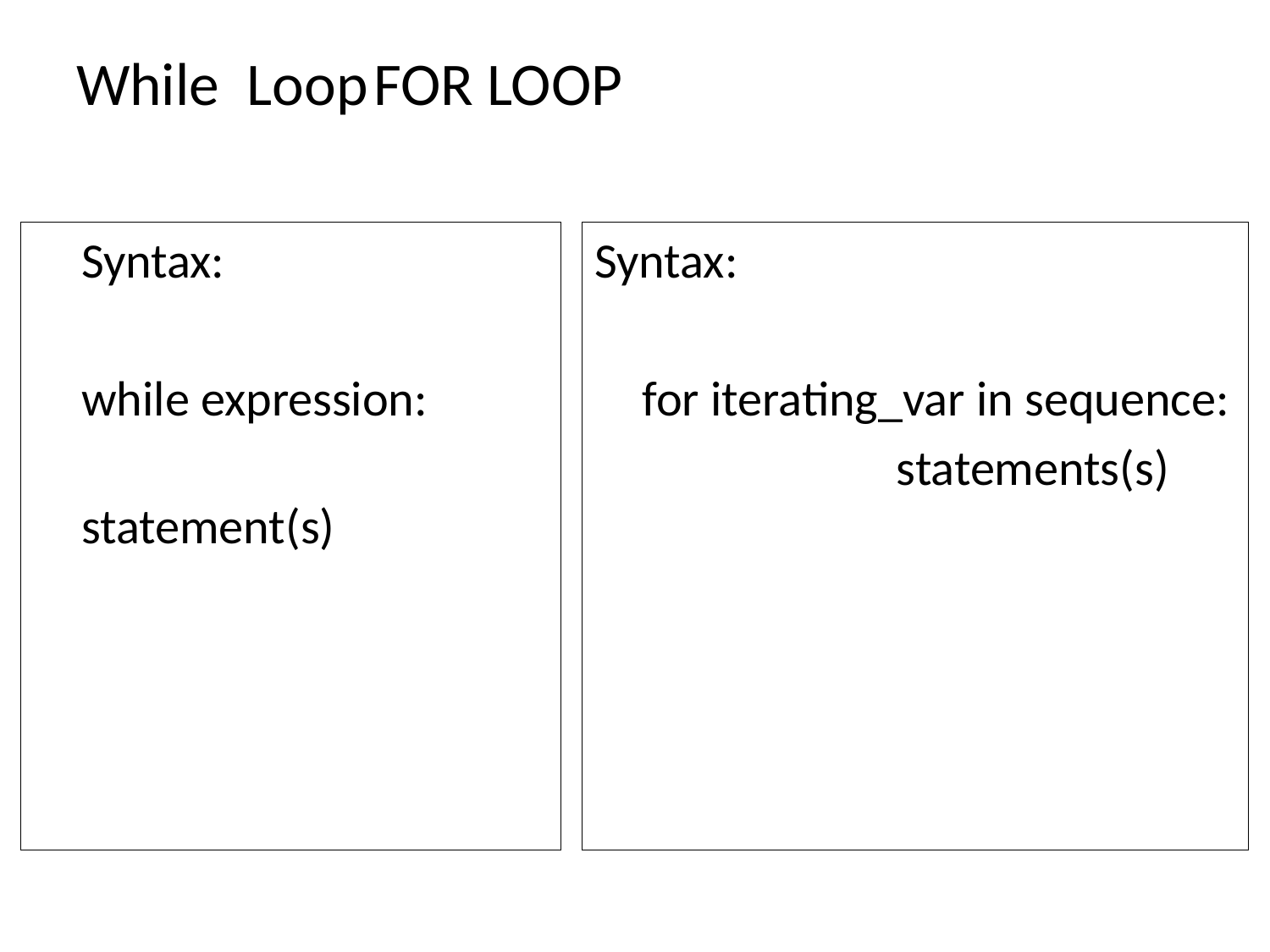

# While  Loop			FOR LOOP
	Syntax:

	while expression:
			statement(s)

Syntax:

	for iterating_var in sequence:
			statements(s)